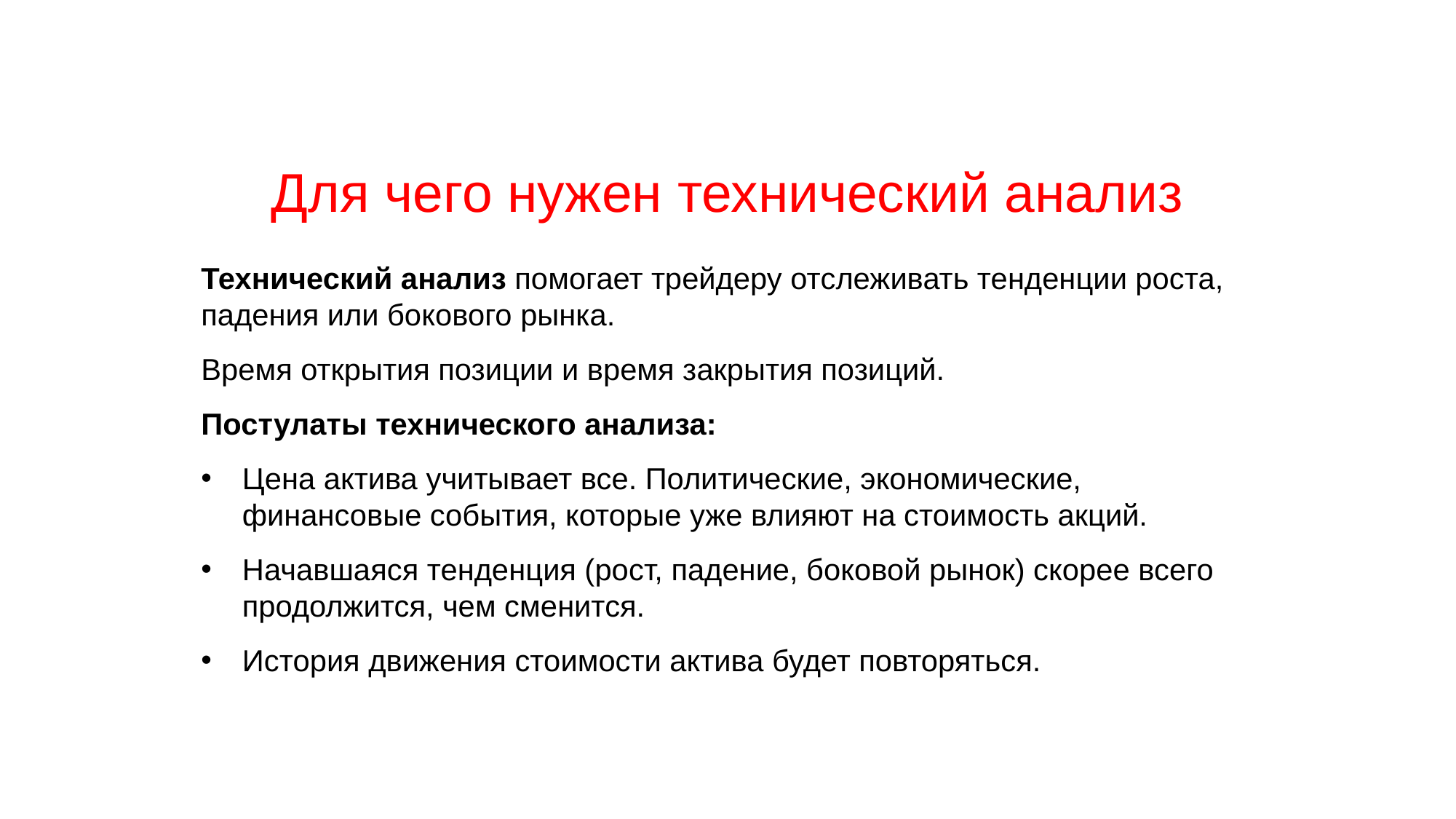

Для чего нужен технический анализ
Технический анализ помогает трейдеру отслеживать тенденции роста, падения или бокового рынка.
Время открытия позиции и время закрытия позиций.
Постулаты технического анализа:
Цена актива учитывает все. Политические, экономические, финансовые события, которые уже влияют на стоимость акций.
Начавшаяся тенденция (рост, падение, боковой рынок) скорее всего продолжится, чем сменится.
История движения стоимости актива будет повторяться.
21